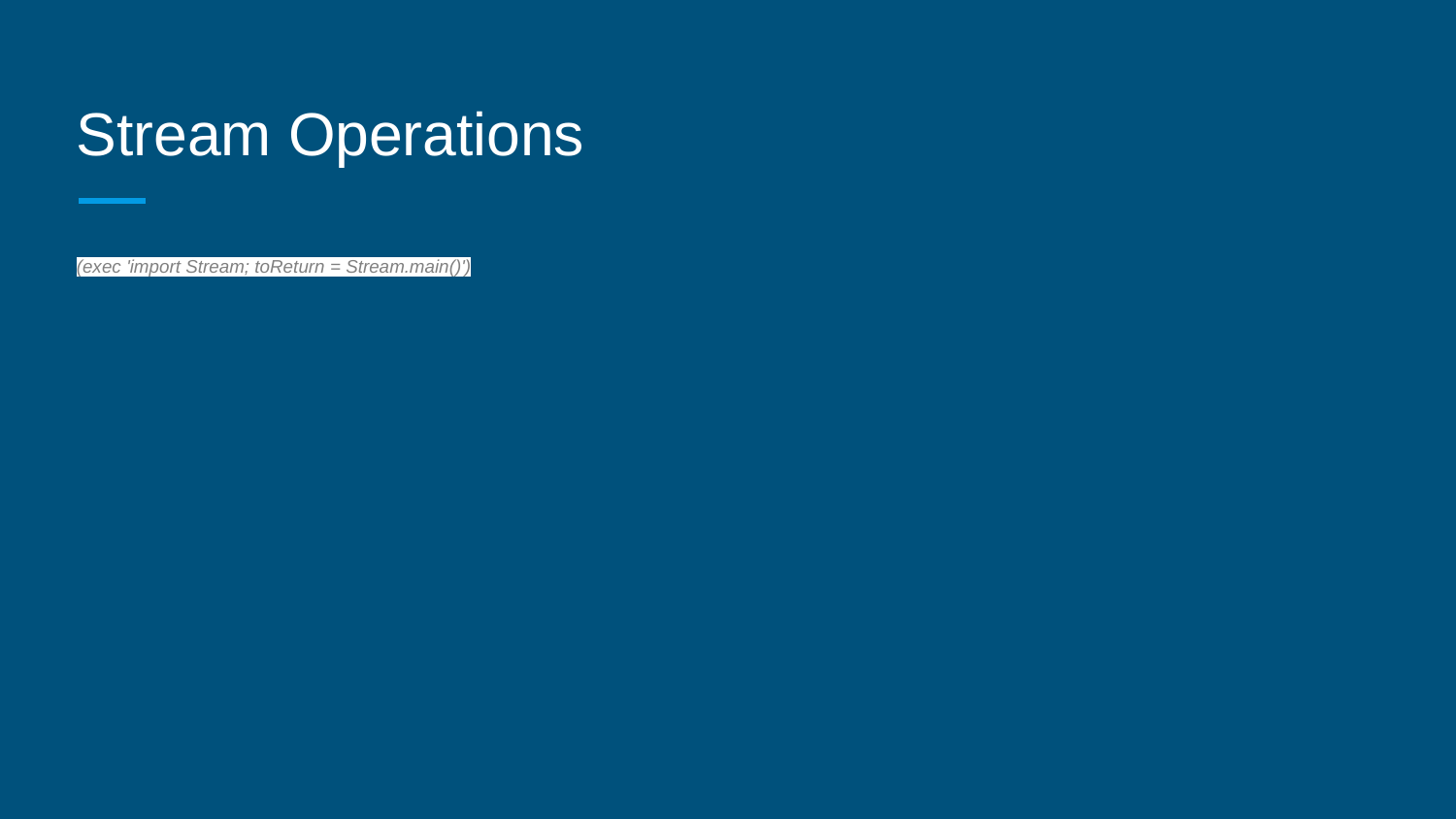

# Stream Operations
(exec 'import Stream; toReturn = Stream.main()')